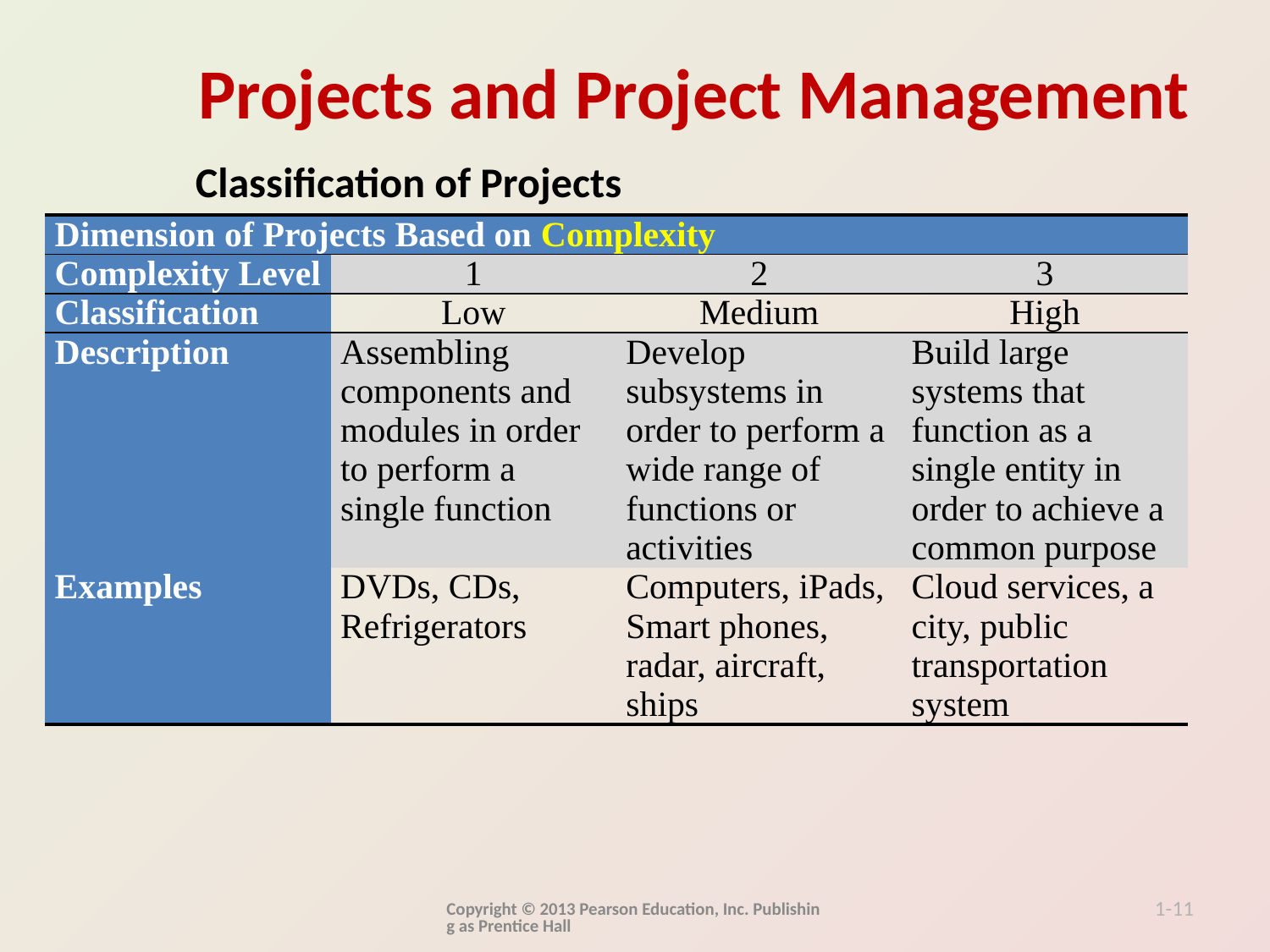

Classification of Projects
| Dimension of Projects Based on Complexity |  |  |  |
| --- | --- | --- | --- |
| Complexity Level | 1 | 2 | 3 |
| Classification | Low | Medium | High |
| Description | Assembling components and modules in order to perform a single function | Develop subsystems in order to perform a wide range of functions or activities | Build large systems that function as a single entity in order to achieve a common purpose |
| Examples | DVDs, CDs, Refrigerators | Computers, iPads, Smart phones, radar, aircraft, ships | Cloud services, a city, public transportation system |
Copyright © 2013 Pearson Education, Inc. Publishing as Prentice Hall
1-11